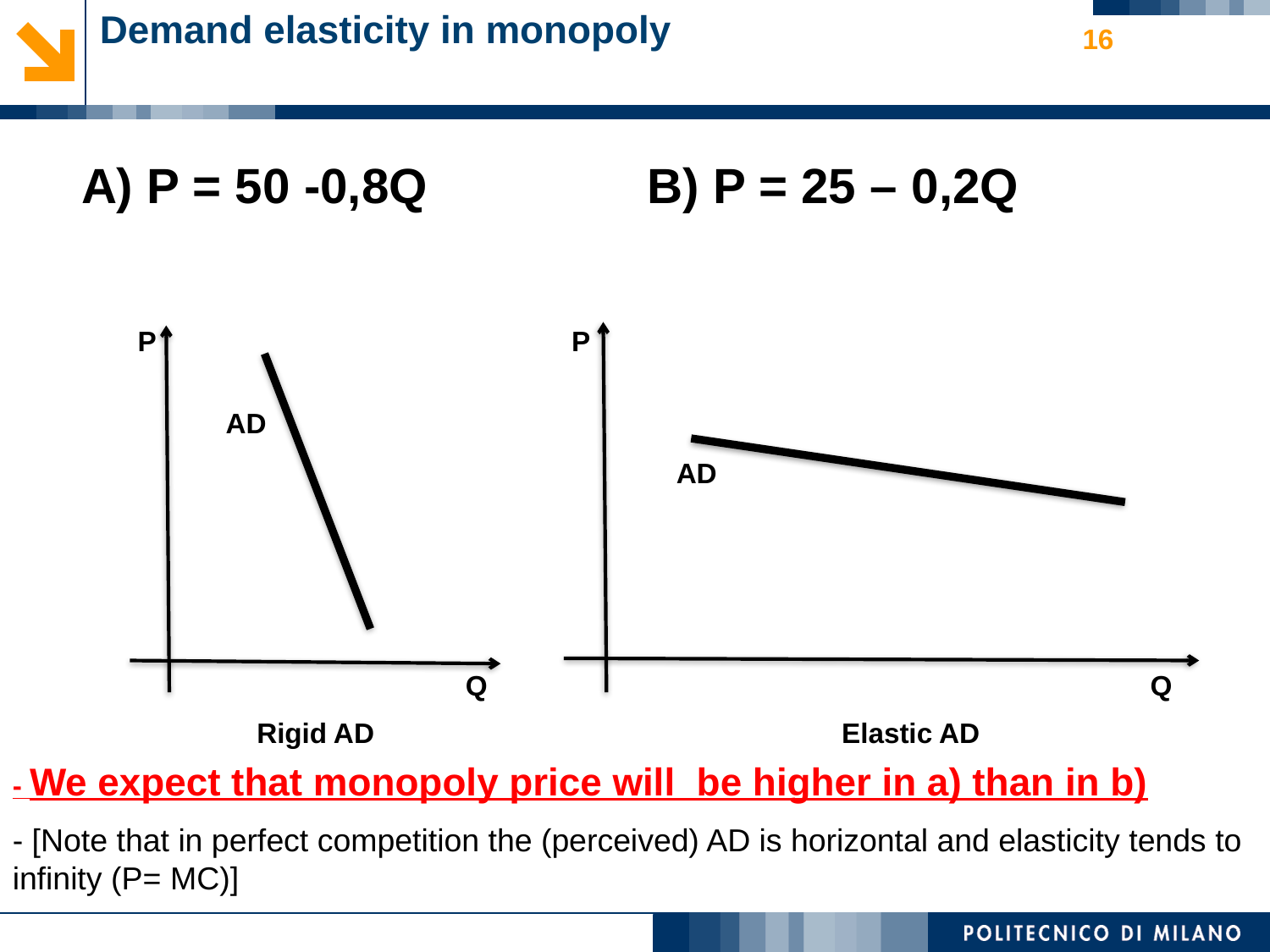

# Demand elasticity in monopoly
16
     A) P = 50 -0,8Q		B) P = 25 – 0,2Q
P
P
AD
AD
Q
Q
Rigid AD
Elastic AD
- We expect that monopoly price will  be higher in a) than in b)
- [Note that in perfect competition the (perceived) AD is horizontal and elasticity tends to infinity (P= MC)]